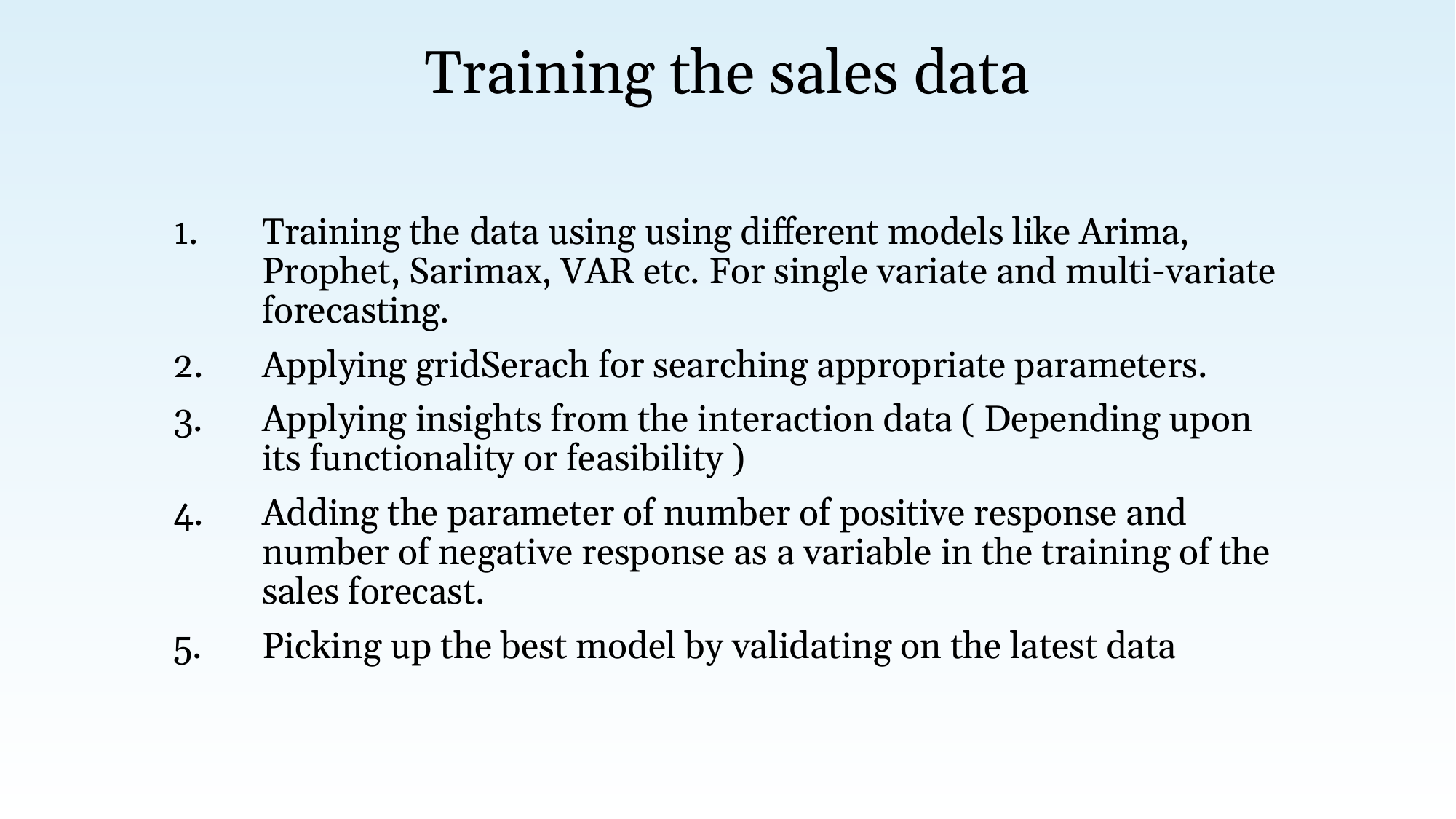

# Training the sales data
Training the data using using different models like Arima, Prophet, Sarimax, VAR etc. For single variate and multi-variate forecasting.
Applying gridSerach for searching appropriate parameters.
Applying insights from the interaction data ( Depending upon its functionality or feasibility )
Adding the parameter of number of positive response and number of negative response as a variable in the training of the sales forecast.
Picking up the best model by validating on the latest data